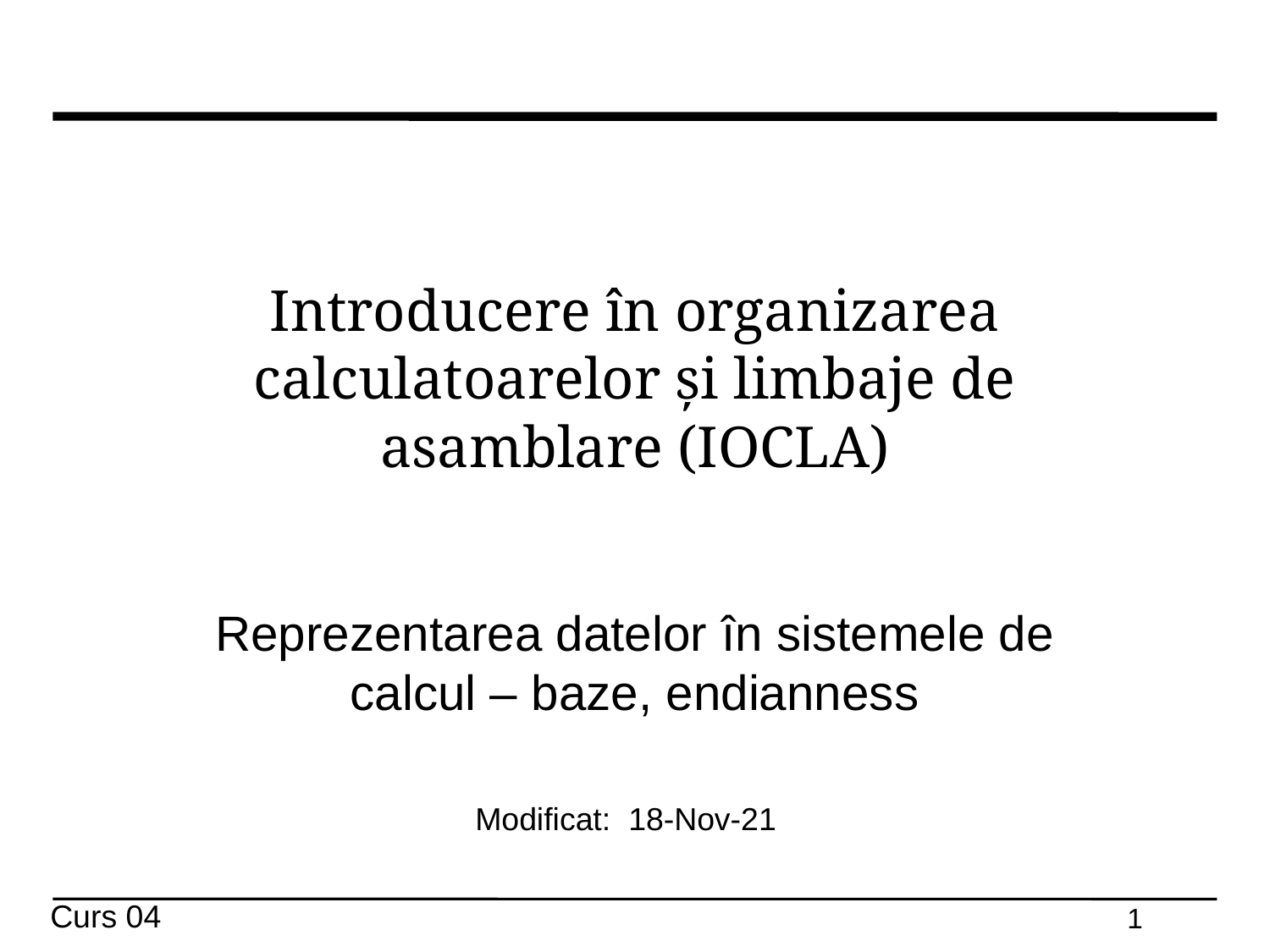

# Introducere în organizarea calculatoarelor și limbaje de asamblare (IOCLA)
Reprezentarea datelor în sistemele de calcul – baze, endianness
Modificat:  18-Nov-21